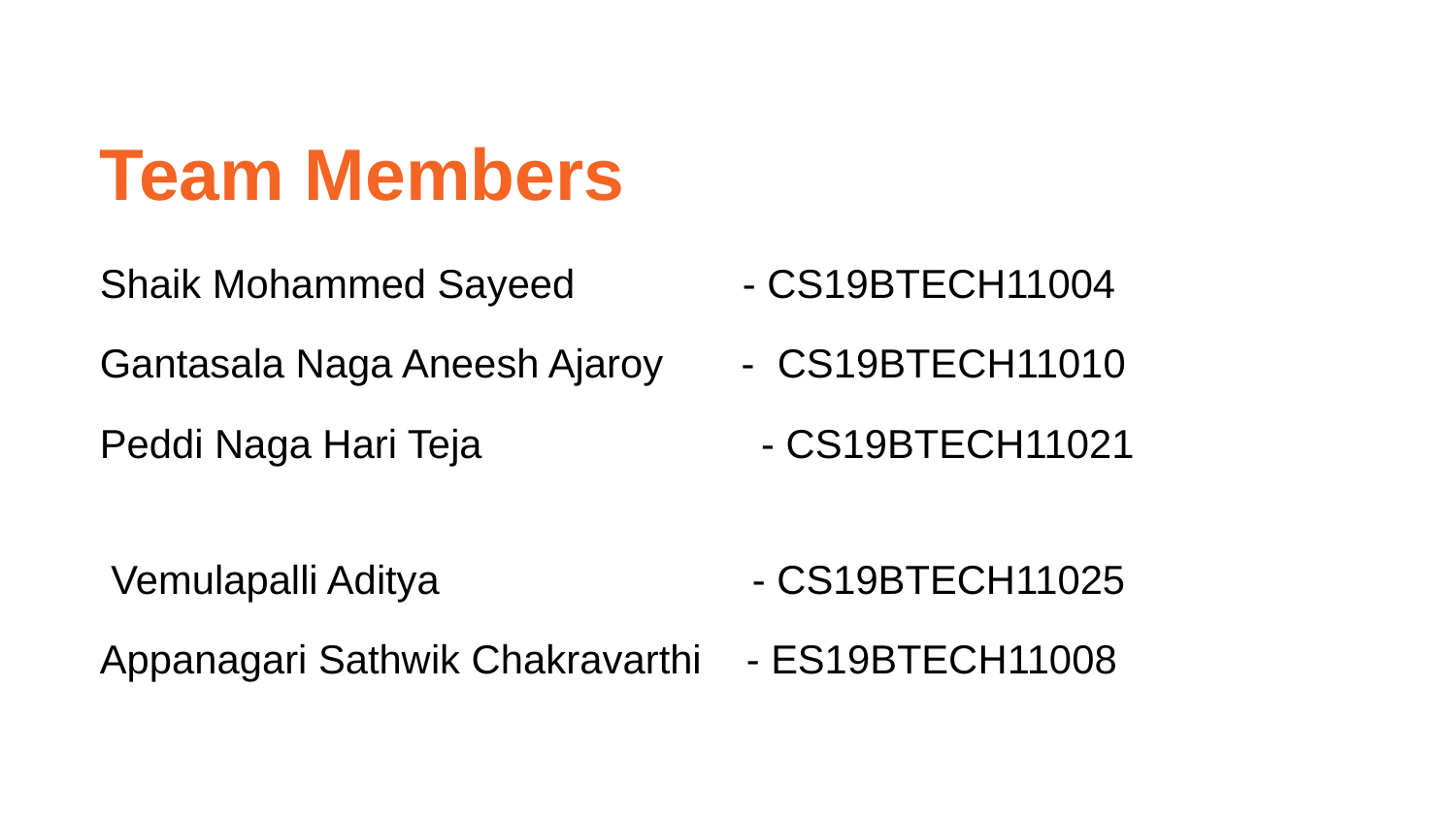

Team Members
Shaik Mohammed Sayeed               - CS19BTECH11004
Gantasala Naga Aneesh Ajaroy       -  CS19BTECH11010
Peddi Naga Hari Teja                         - CS19BTECH11021
 Vemulapalli Aditya                            - CS19BTECH11025
Appanagari Sathwik Chakravarthi    - ES19BTECH11008